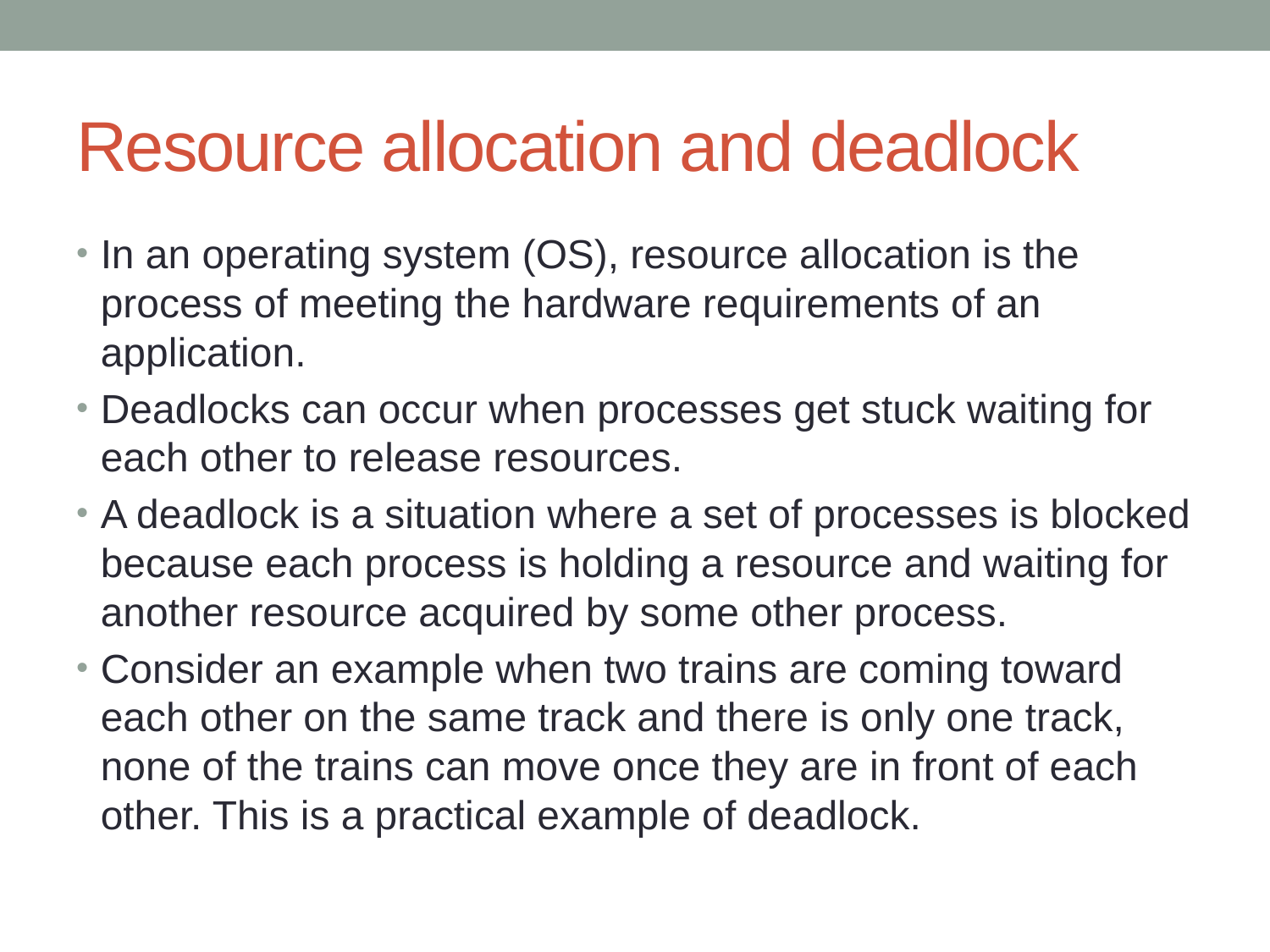

# Resource allocation and deadlock
In an operating system (OS), resource allocation is the process of meeting the hardware requirements of an application.
Deadlocks can occur when processes get stuck waiting for each other to release resources.
A deadlock is a situation where a set of processes is blocked because each process is holding a resource and waiting for another resource acquired by some other process.
Consider an example when two trains are coming toward each other on the same track and there is only one track, none of the trains can move once they are in front of each other. This is a practical example of deadlock.